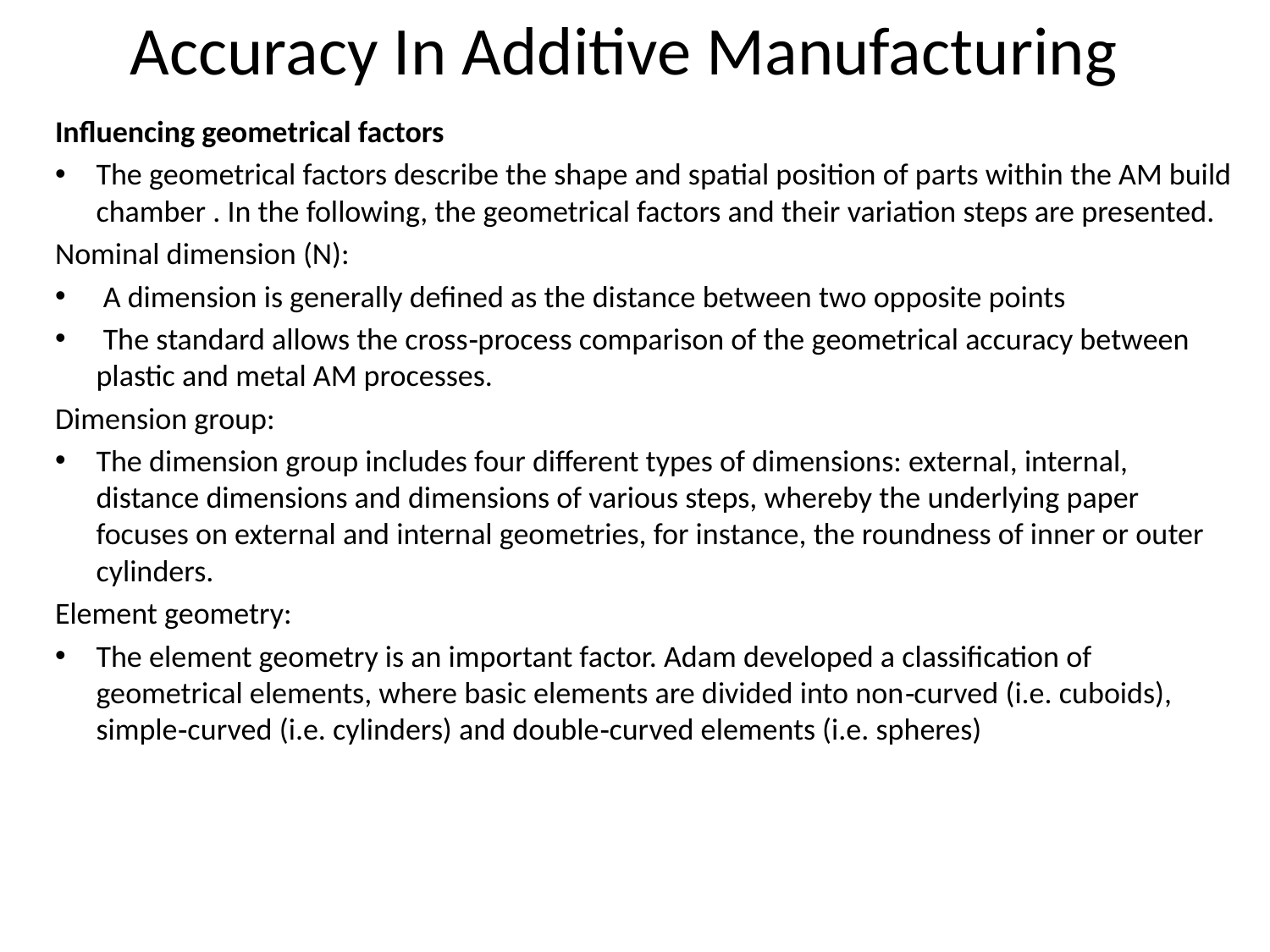

# Accuracy In Additive Manufacturing
Influencing geometrical factors
The geometrical factors describe the shape and spatial position of parts within the AM build chamber . In the following, the geometrical factors and their variation steps are presented.
Nominal dimension (N):
 A dimension is generally defined as the distance between two opposite points
 The standard allows the cross‐process comparison of the geometrical accuracy between plastic and metal AM processes.
Dimension group:
The dimension group includes four different types of dimensions: external, internal, distance dimensions and dimensions of various steps, whereby the underlying paper focuses on external and internal geometries, for instance, the roundness of inner or outer cylinders.
Element geometry:
The element geometry is an important factor. Adam developed a classification of geometrical elements, where basic elements are divided into non‐curved (i.e. cuboids), simple‐curved (i.e. cylinders) and double‐curved elements (i.e. spheres)